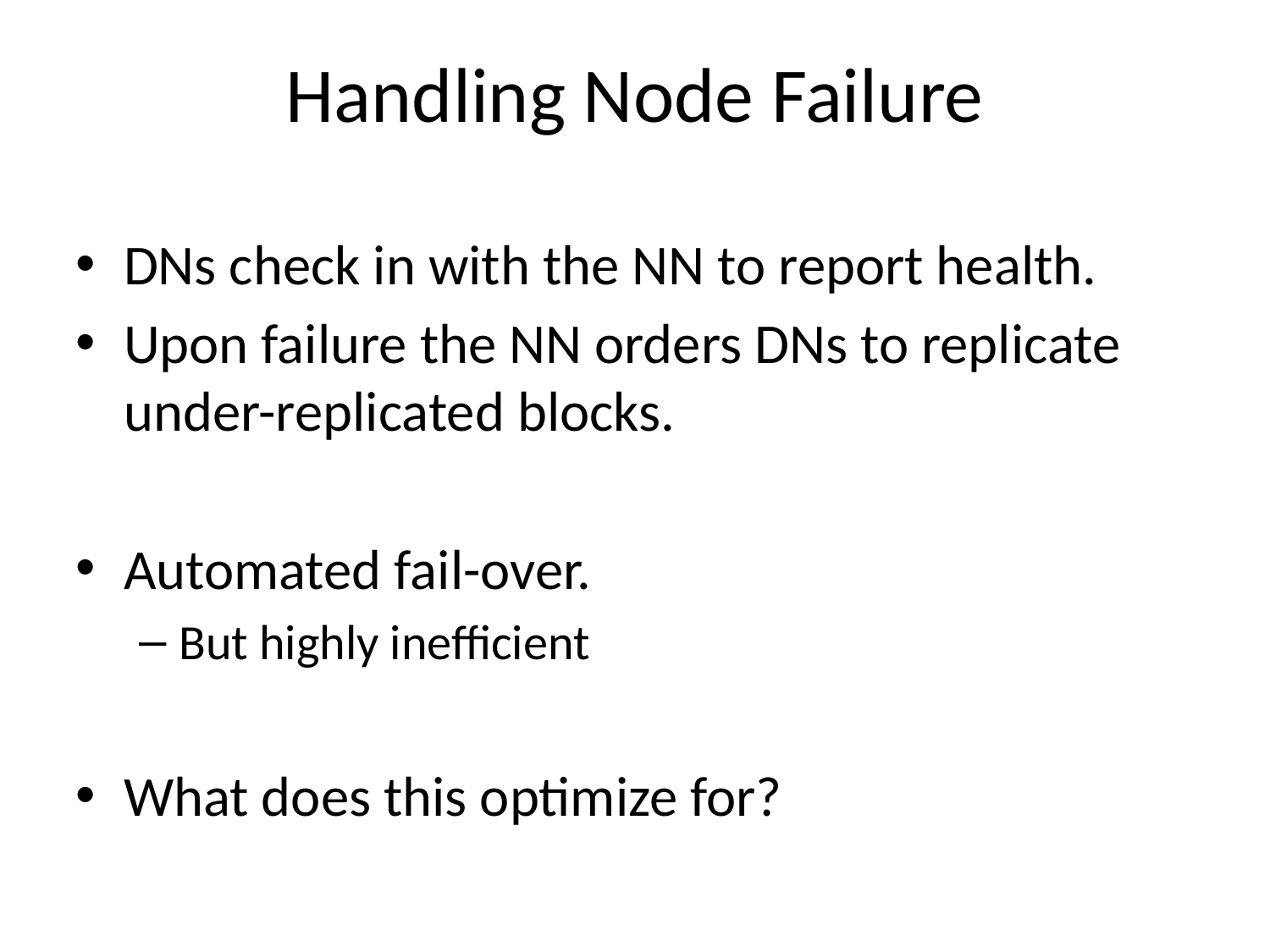

# Handling Node Failure
DNs check in with the NN to report health.
Upon failure the NN orders DNs to replicate under-replicated blocks.

Automated fail-over.
But highly inefficient

What does this optimize for?